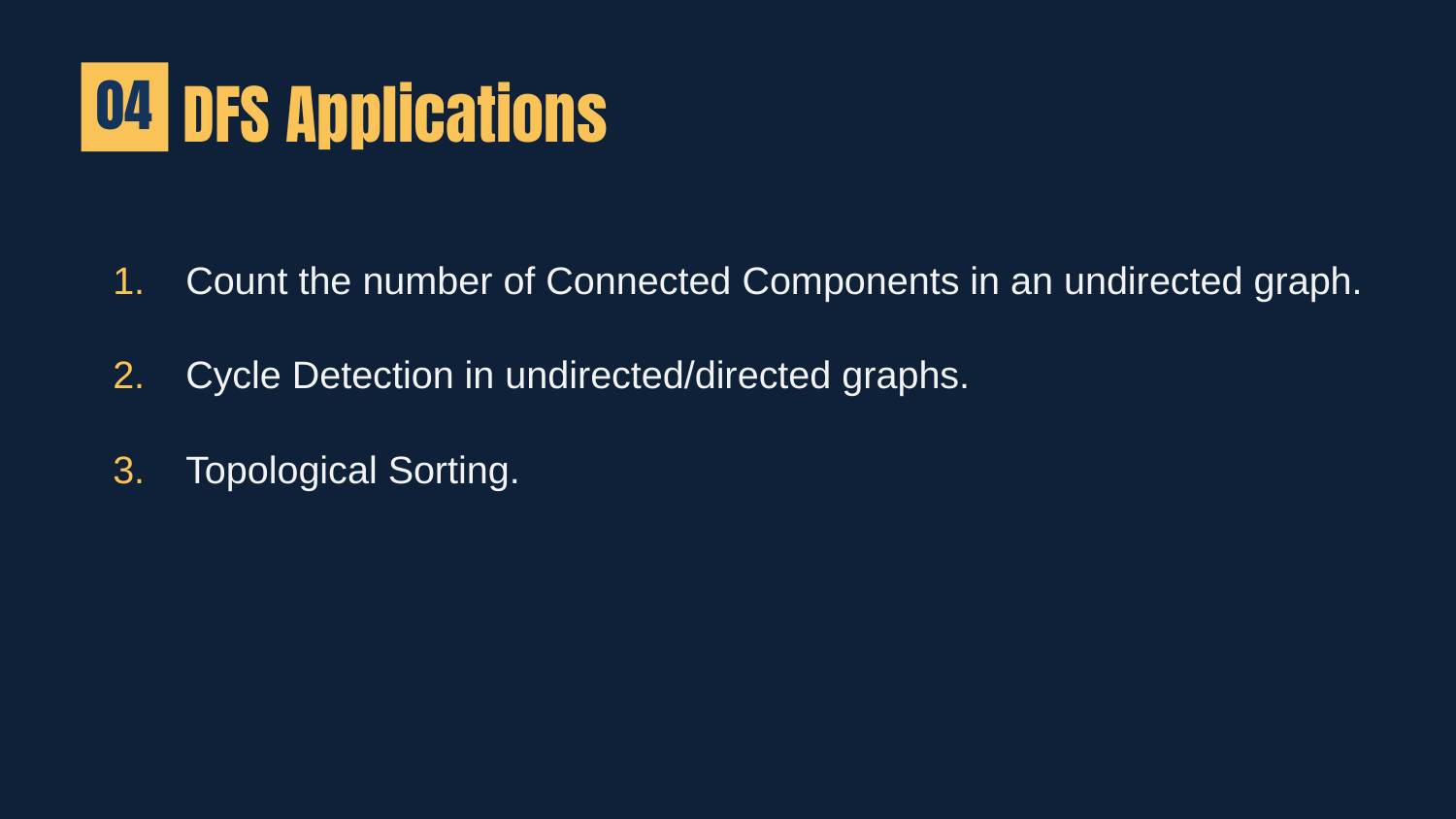

04
# DFS Applications
Count the number of Connected Components in an undirected graph.
Cycle Detection in undirected/directed graphs.
Topological Sorting.